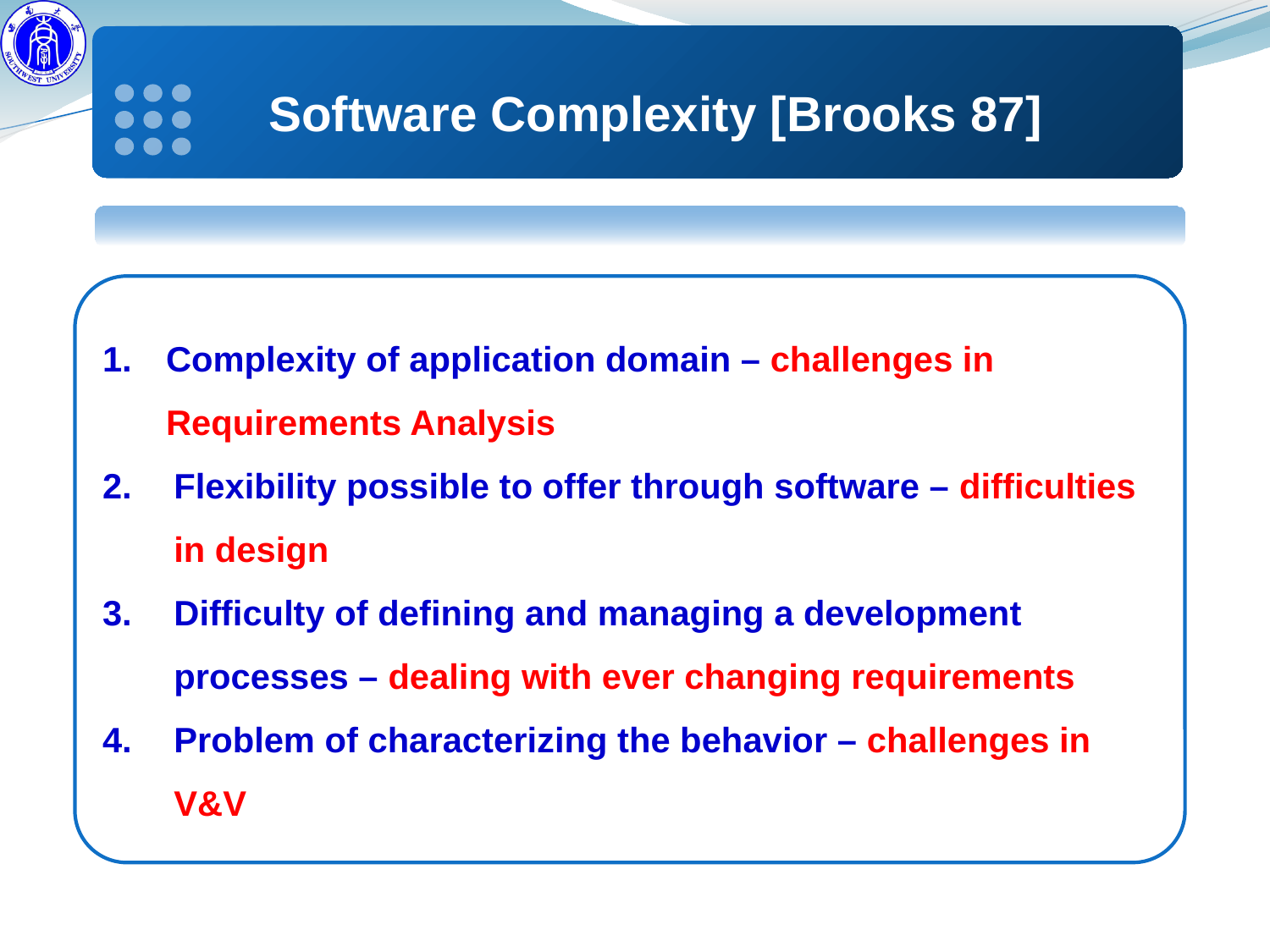

Software Complexity [Brooks 87]

Complexity of application domain – challenges in Requirements Analysis
Flexibility possible to offer through software – difficulties in design
Difficulty of defining and managing a development processes – dealing with ever changing requirements
Problem of characterizing the behavior – challenges in V&V